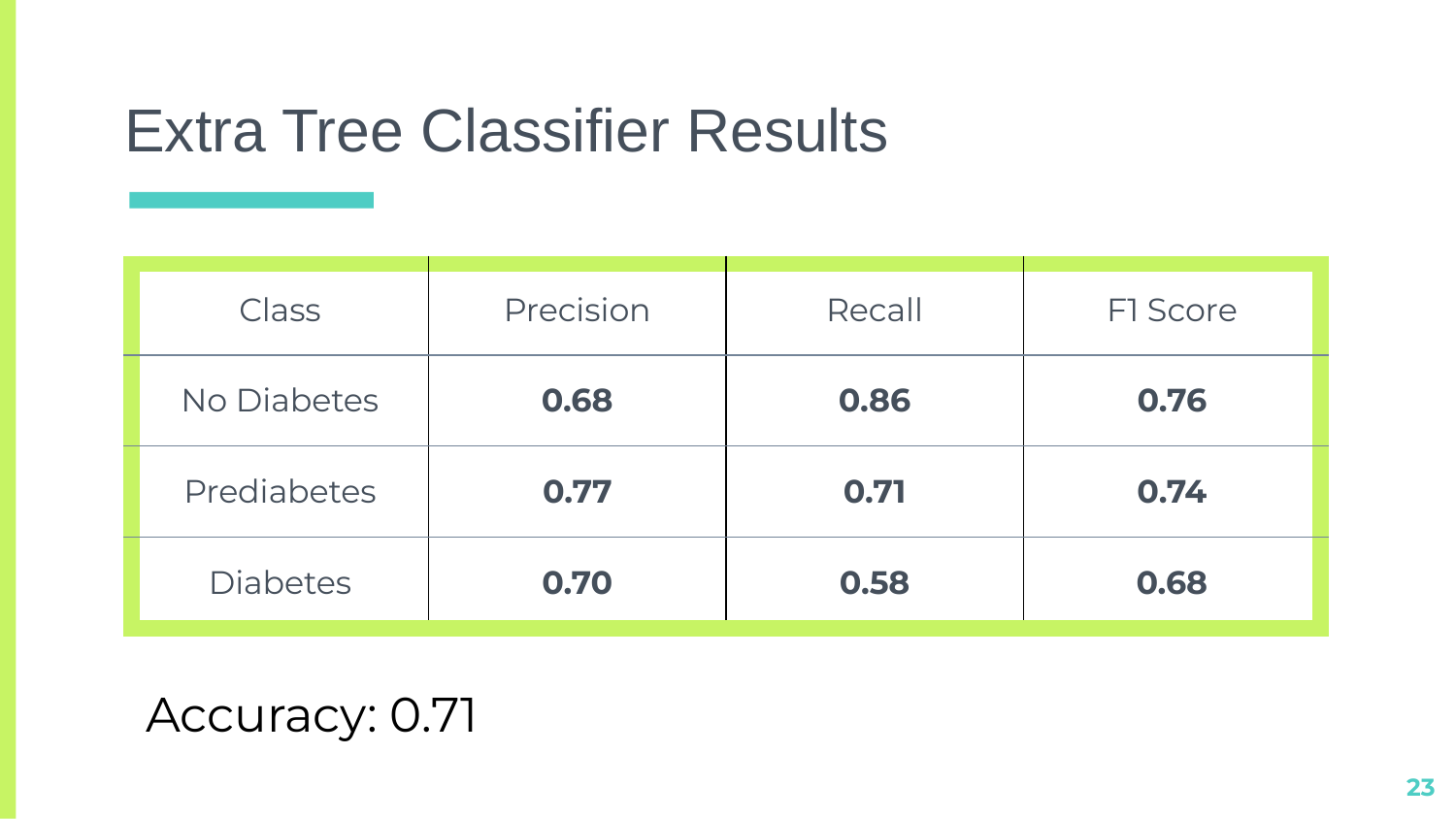

# Extra Tree Classifier Results
| Class | Precision | Recall | F1 Score |
| --- | --- | --- | --- |
| No Diabetes | 0.68 | 0.86 | 0.76 |
| Prediabetes | 0.77 | 0.71 | 0.74 |
| Diabetes | 0.70 | 0.58 | 0.68 |
Accuracy: 0.71
23